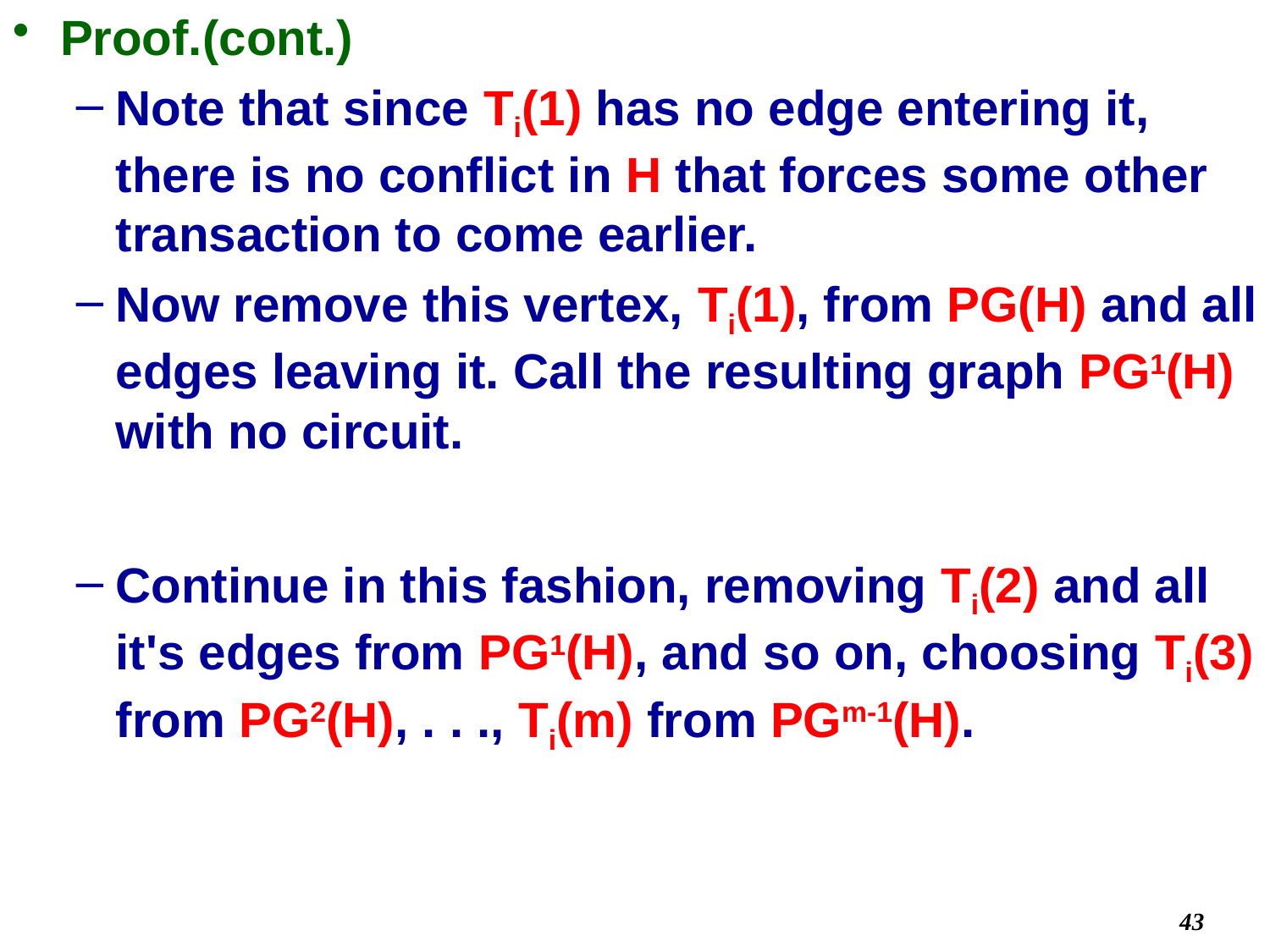

# Proof.(cont.)
Note that since Ti(1) has no edge entering it, there is no conflict in H that forces some other transaction to come earlier.
Now remove this vertex, Ti(1), from PG(H) and all edges leaving it. Call the resulting graph PG1(H) with no circuit.

Continue in this fashion, removing Ti(2) and all it's edges from PG1(H), and so on, choosing Ti(3) from PG2(H), . . ., Ti(m) from PGm-1(H).
43